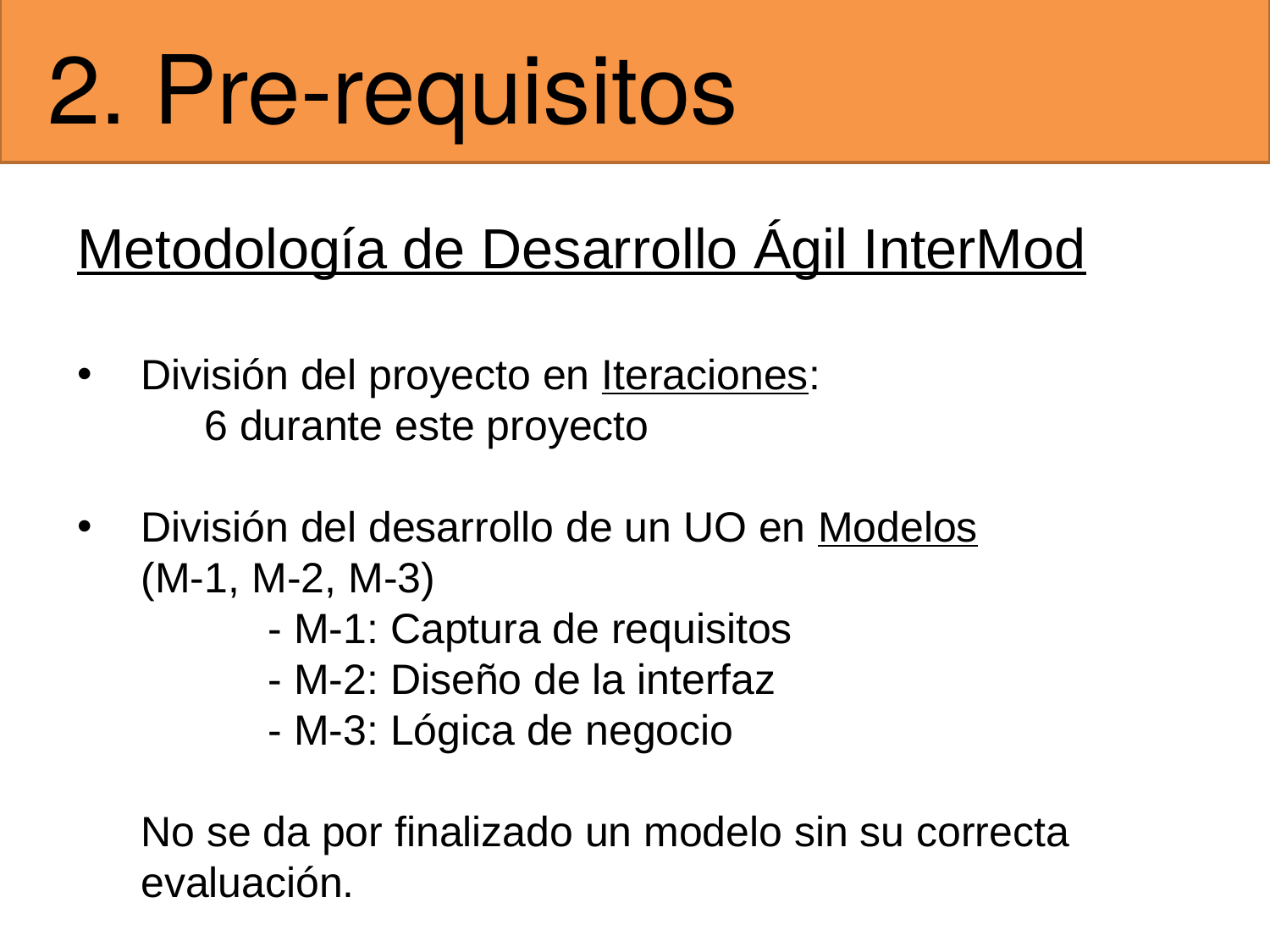

# 2. Pre-requisitos
Metodología de Desarrollo Ágil InterMod

División del proyecto en Iteraciones:
6 durante este proyecto
División del desarrollo de un UO en Modelos
(M-1, M-2, M-3)
	- M-1: Captura de requisitos
	- M-2: Diseño de la interfaz
	- M-3: Lógica de negocio
No se da por finalizado un modelo sin su correcta evaluación.